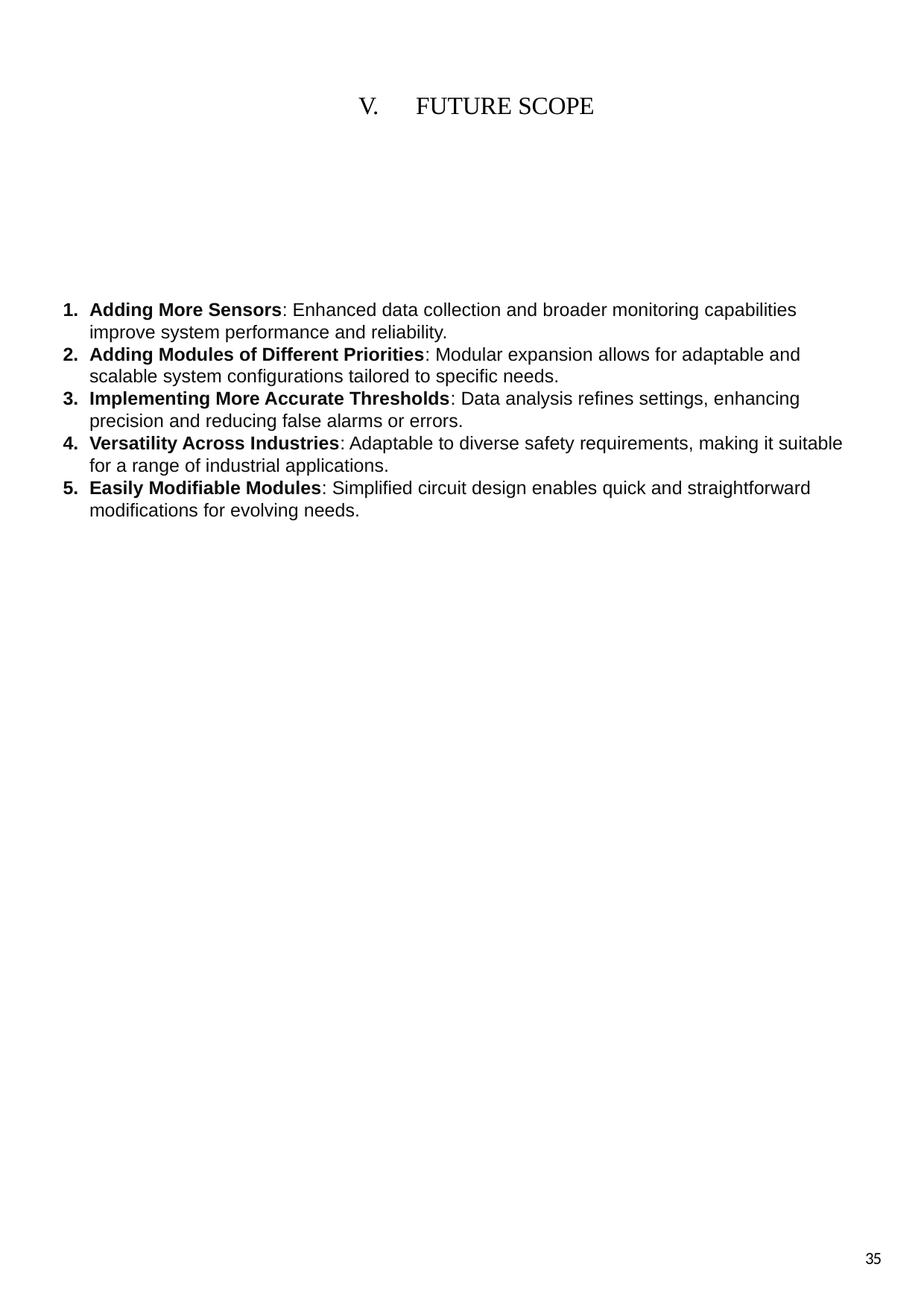

V.	FUTURE SCOPE
Adding More Sensors: Enhanced data collection and broader monitoring capabilities improve system performance and reliability.
Adding Modules of Different Priorities: Modular expansion allows for adaptable and scalable system configurations tailored to specific needs.
Implementing More Accurate Thresholds: Data analysis refines settings, enhancing precision and reducing false alarms or errors.
Versatility Across Industries: Adaptable to diverse safety requirements, making it suitable for a range of industrial applications.
Easily Modifiable Modules: Simplified circuit design enables quick and straightforward modifications for evolving needs.
35